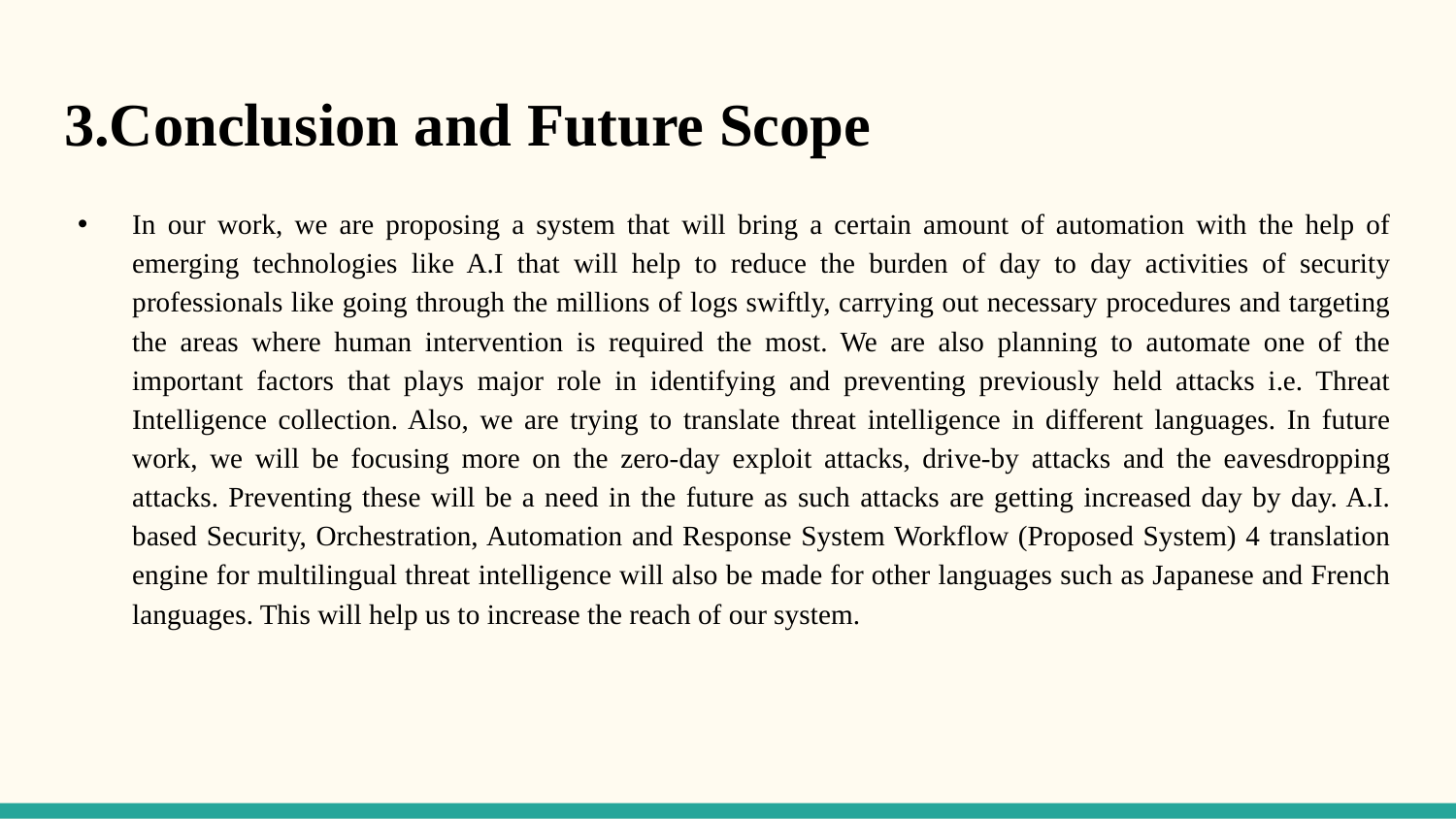

# 3.Conclusion and Future Scope
In our work, we are proposing a system that will bring a certain amount of automation with the help of emerging technologies like A.I that will help to reduce the burden of day to day activities of security professionals like going through the millions of logs swiftly, carrying out necessary procedures and targeting the areas where human intervention is required the most. We are also planning to automate one of the important factors that plays major role in identifying and preventing previously held attacks i.e. Threat Intelligence collection. Also, we are trying to translate threat intelligence in different languages. In future work, we will be focusing more on the zero-day exploit attacks, drive-by attacks and the eavesdropping attacks. Preventing these will be a need in the future as such attacks are getting increased day by day. A.I. based Security, Orchestration, Automation and Response System Workflow (Proposed System) 4 translation engine for multilingual threat intelligence will also be made for other languages such as Japanese and French languages. This will help us to increase the reach of our system.